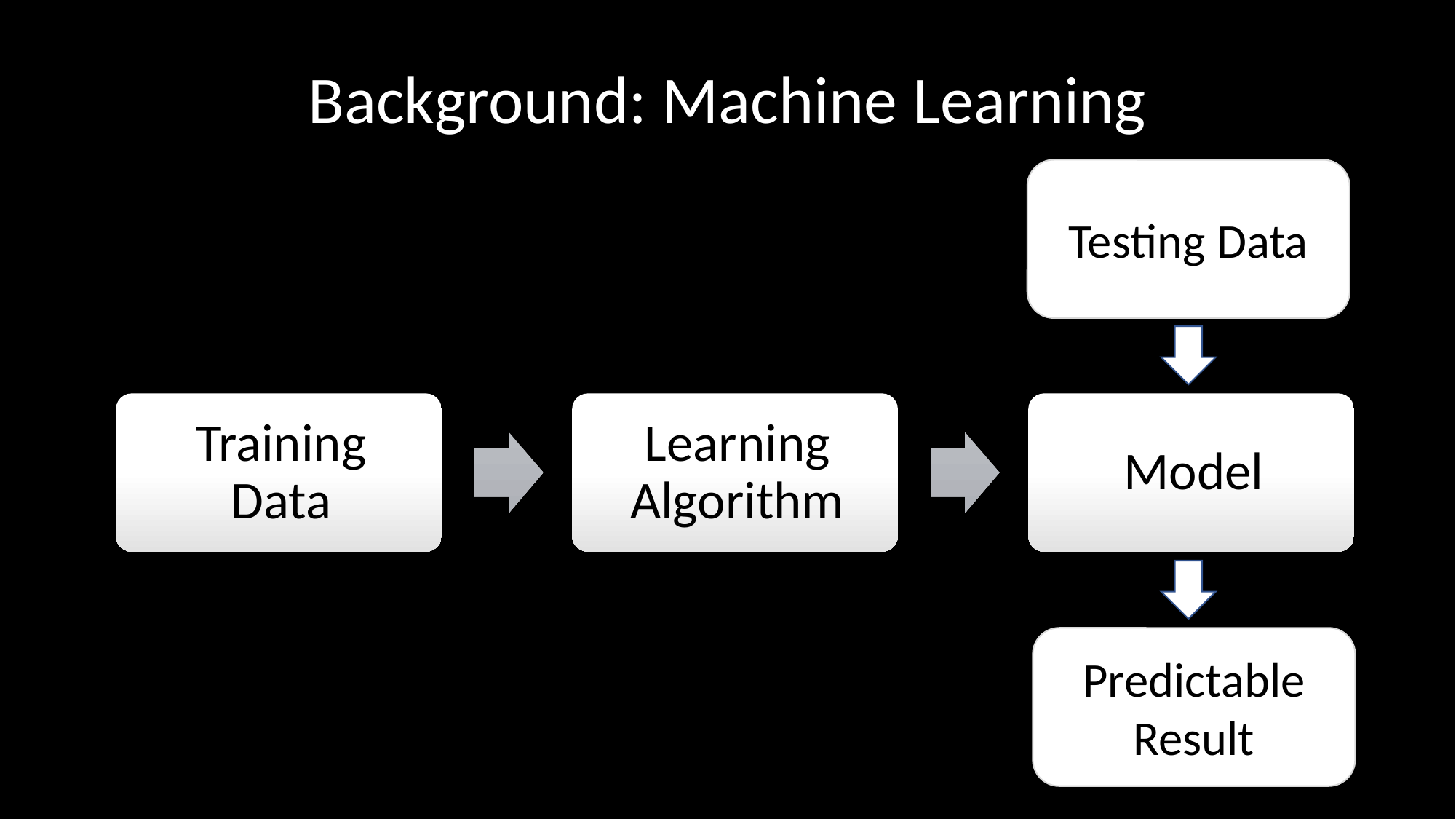

# Background: Machine Learning
Testing Data

Training Data

Learning Algorithm

Model

Predictable Result